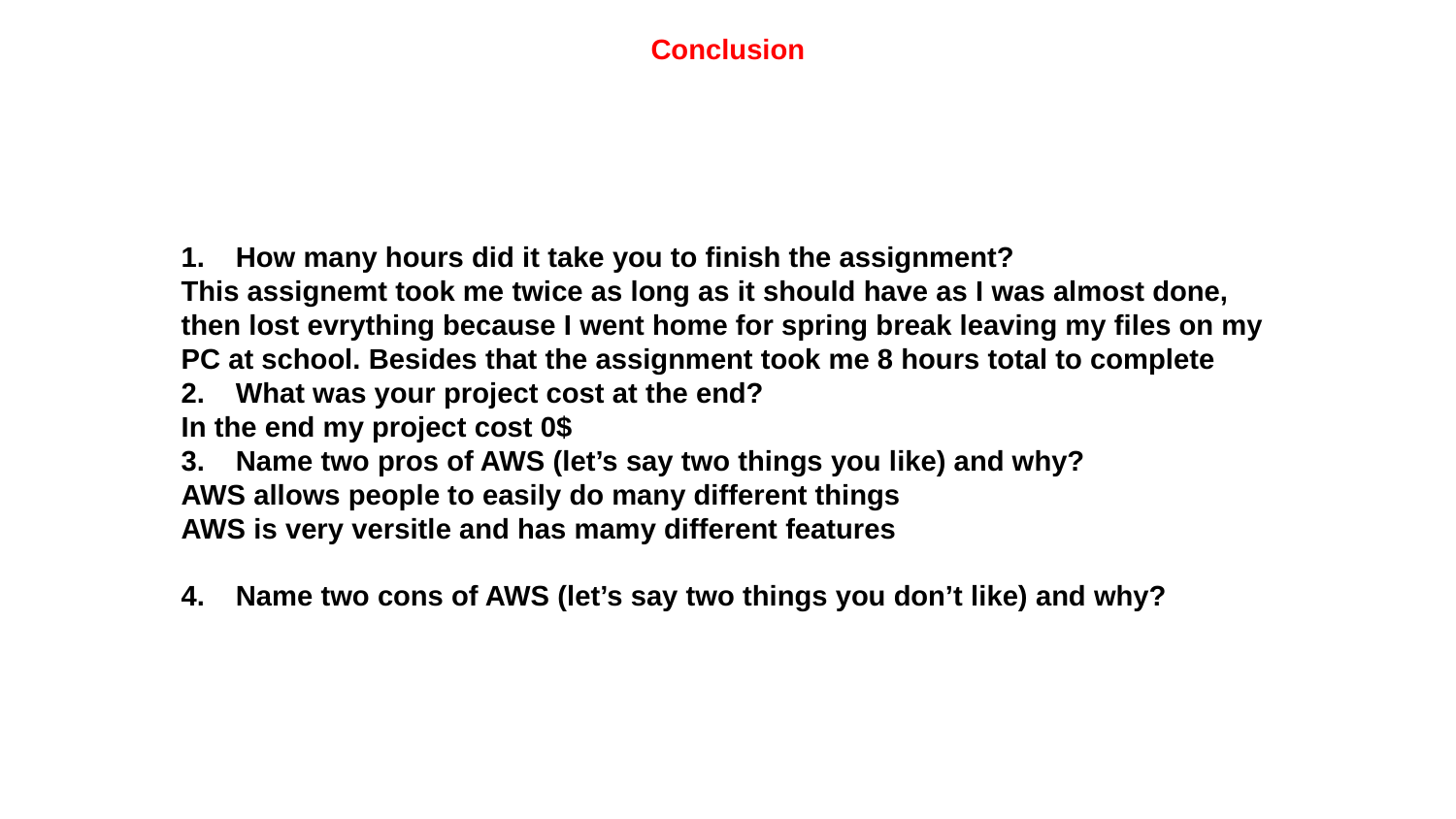

Conclusion
How many hours did it take you to finish the assignment?
This assignemt took me twice as long as it should have as I was almost done, then lost evrything because I went home for spring break leaving my files on my PC at school. Besides that the assignment took me 8 hours total to complete
What was your project cost at the end?
In the end my project cost 0$
Name two pros of AWS (let’s say two things you like) and why?
AWS allows people to easily do many different things
AWS is very versitle and has mamy different features

Name two cons of AWS (let’s say two things you don’t like) and why?